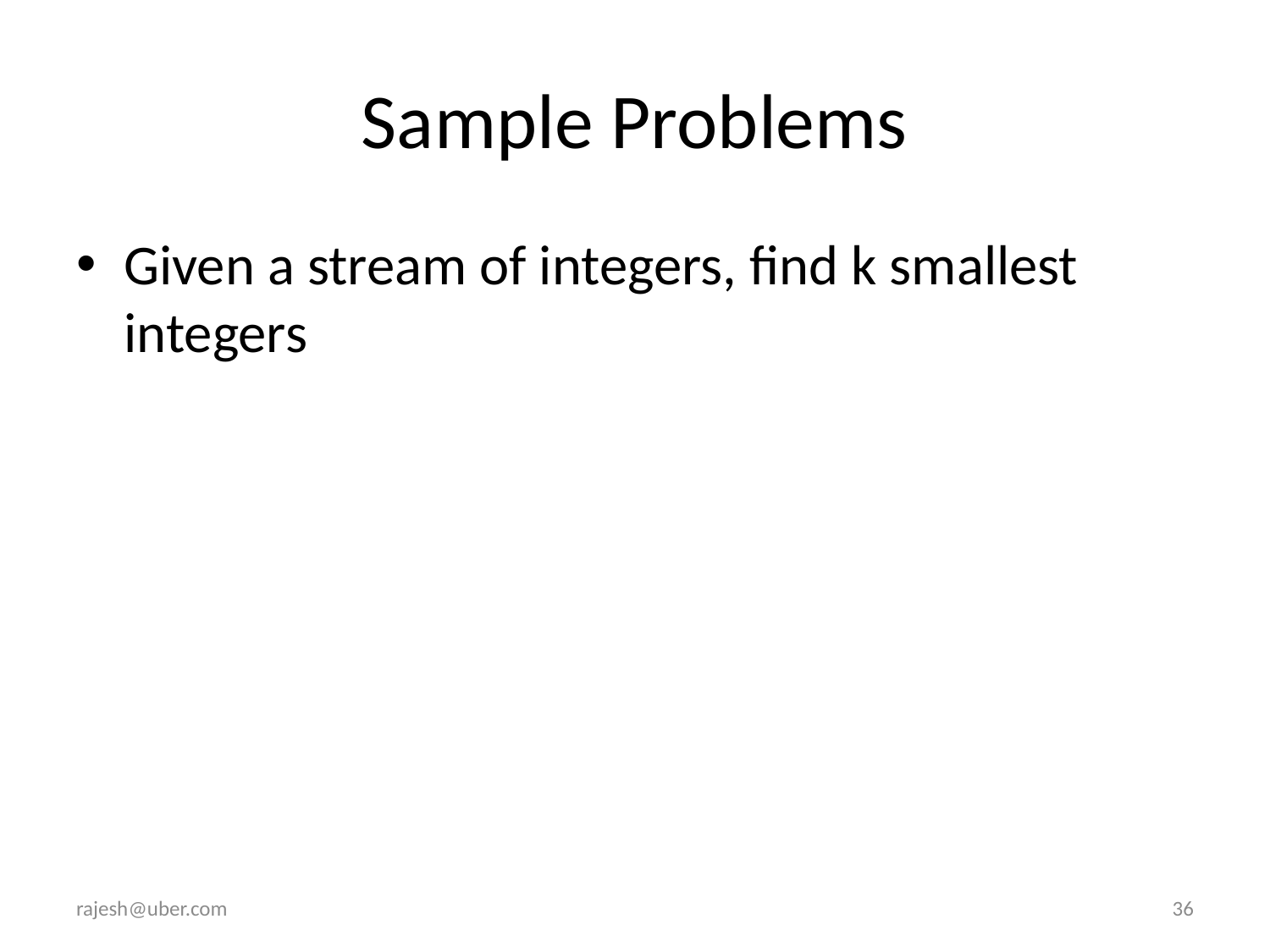

# Sample Problems
Given a stream of integers, find k smallest integers

rajesh@uber.com
36